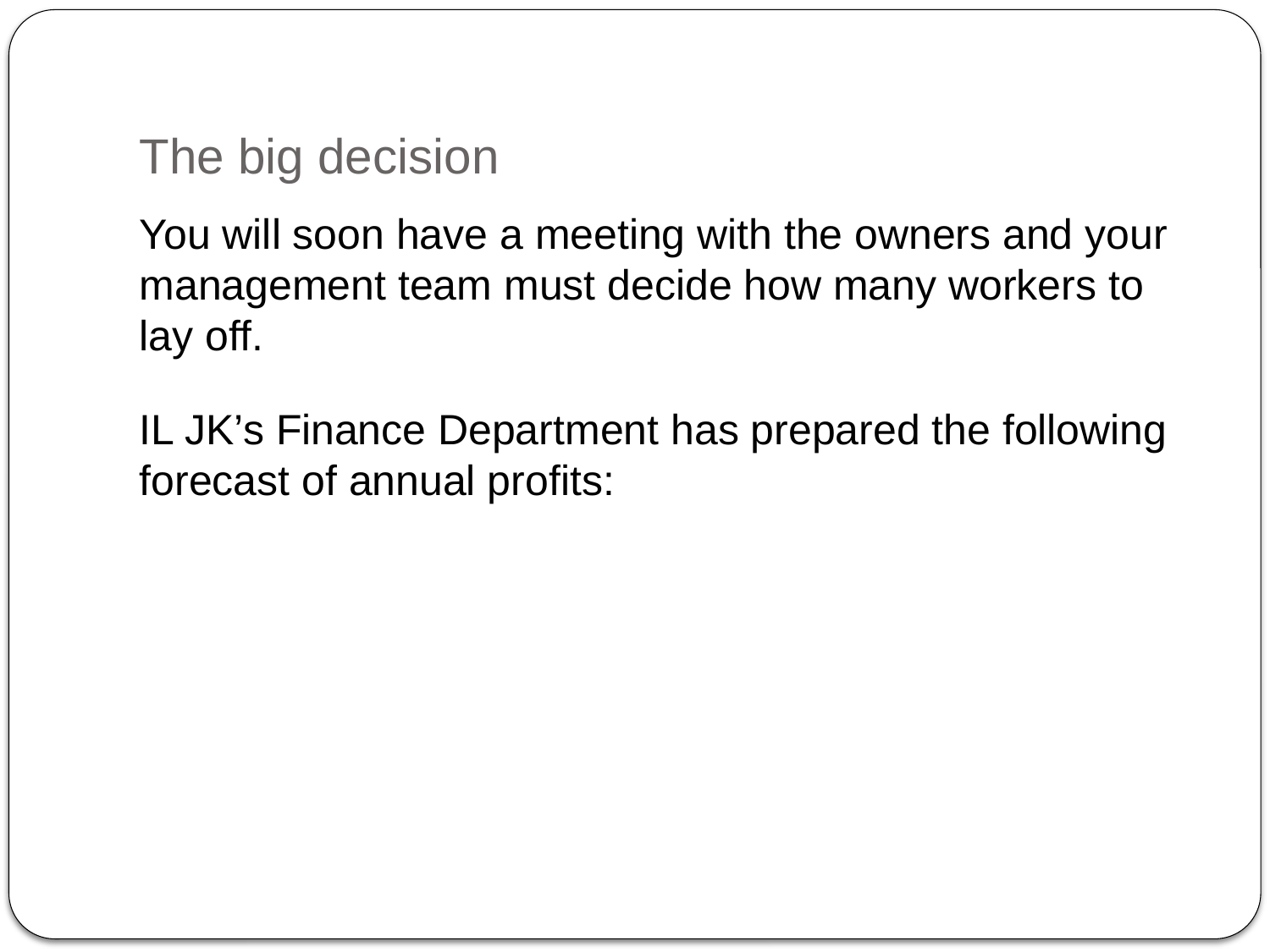

# The big decision
You will soon have a meeting with the owners and your management team must decide how many workers to lay off.
IL JK’s Finance Department has prepared the following forecast of annual profits: